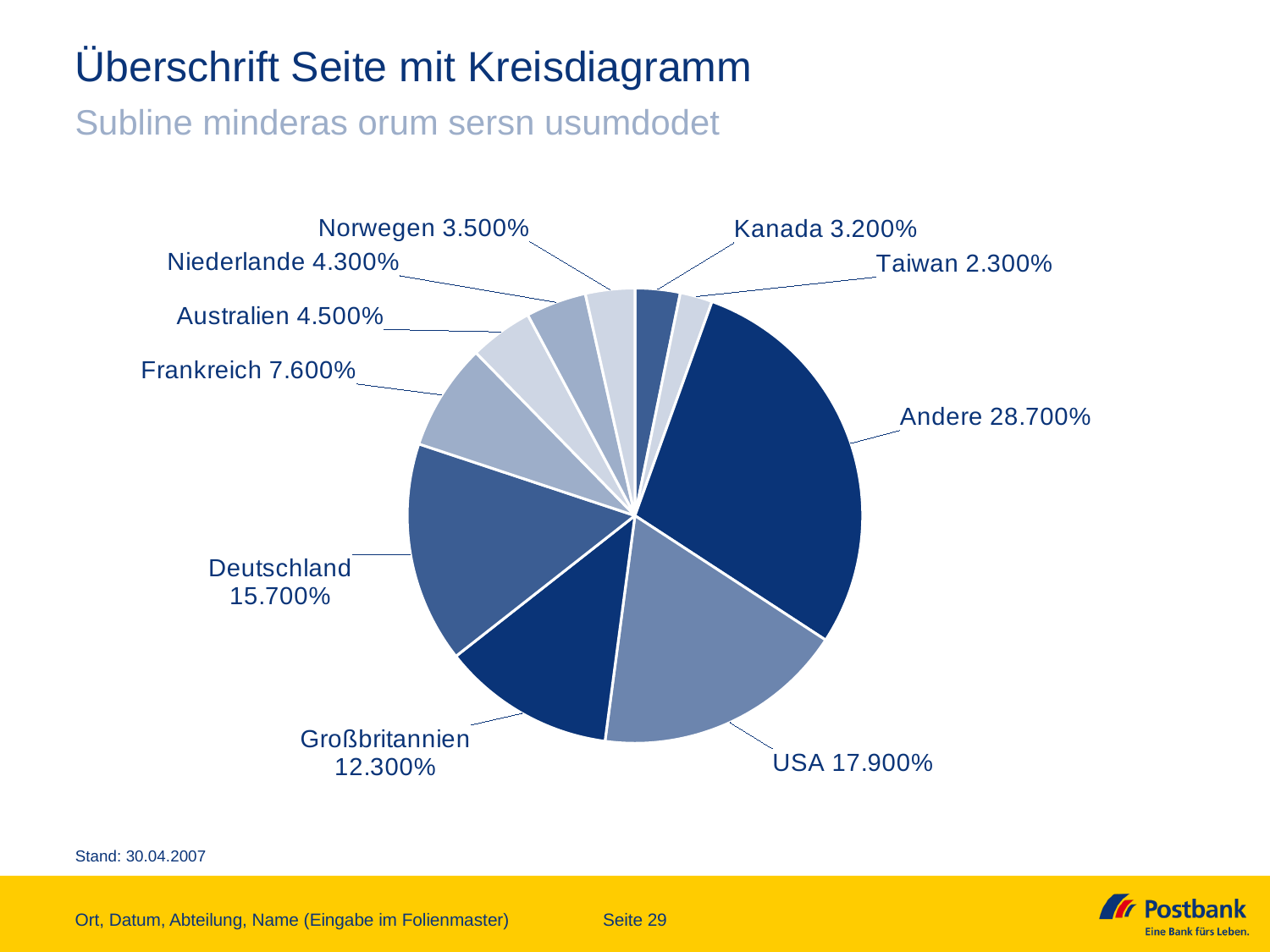

# Überschrift Seite mit Kreisdiagramm
Subline minderas orum sersn usumdodet

### Chart

| Category | Spalte1 |
|---|---|
| Kanada | 0.032 |
| Taiwan | 0.023 |
| Andere | 0.287 |
| USA | 0.179 |
| Großbritannien | 0.123 |
| Deutschland | 0.157 |
| Frankreich | 0.076 |
| Australien | 0.045 |
| Niederlande | 0.043 |
| Norwegen | 0.035 |
Stand: 30.04.2007